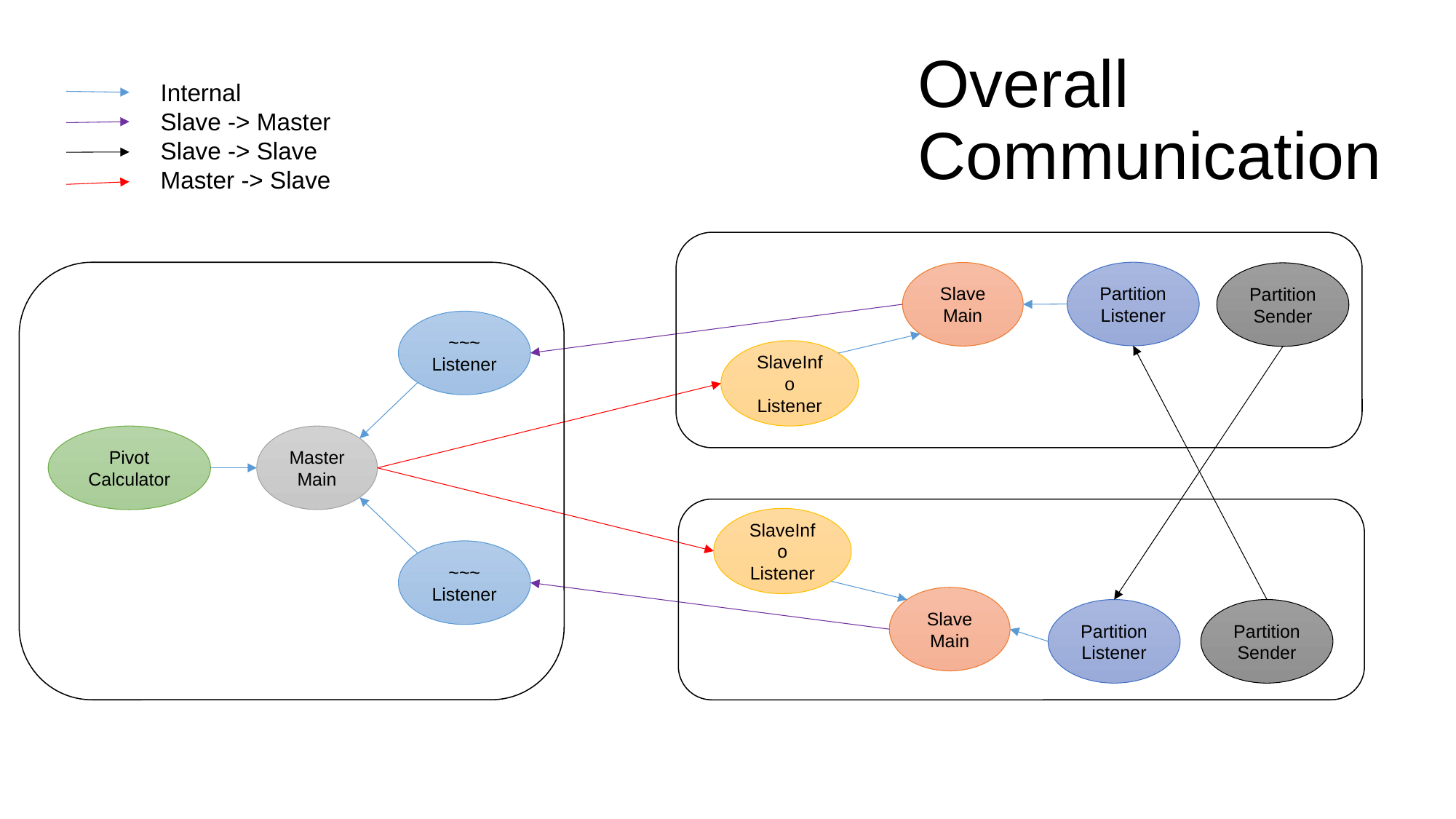

# Overall Communication
Internal
Slave -> Master
Slave -> Slave
Master -> Slave

Partition
Listener
Slave
Main
Partition
Sender
~~~
Listener
SlaveInfo
Listener
Pivot
Calculator
Master
Main

SlaveInfo
Listener
~~~
Listener
Slave
Main
Partition
Listener
Partition
Sender